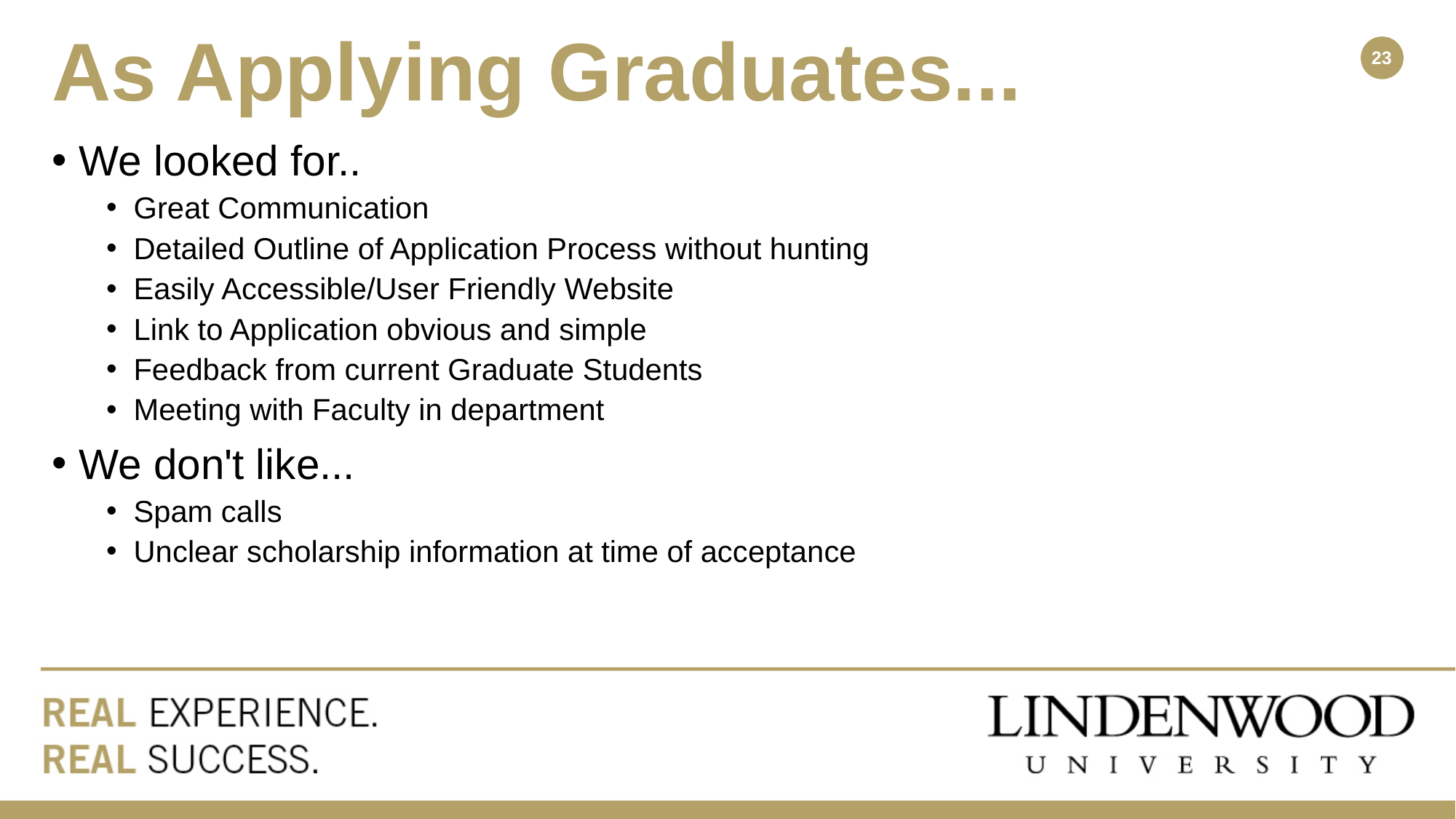

# As Applying Graduates...
We looked for..
Great Communication
Detailed Outline of Application Process without hunting
Easily Accessible/User Friendly Website
Link to Application obvious and simple
Feedback from current Graduate Students
Meeting with Faculty in department
We don't like...
Spam calls
Unclear scholarship information at time of acceptance